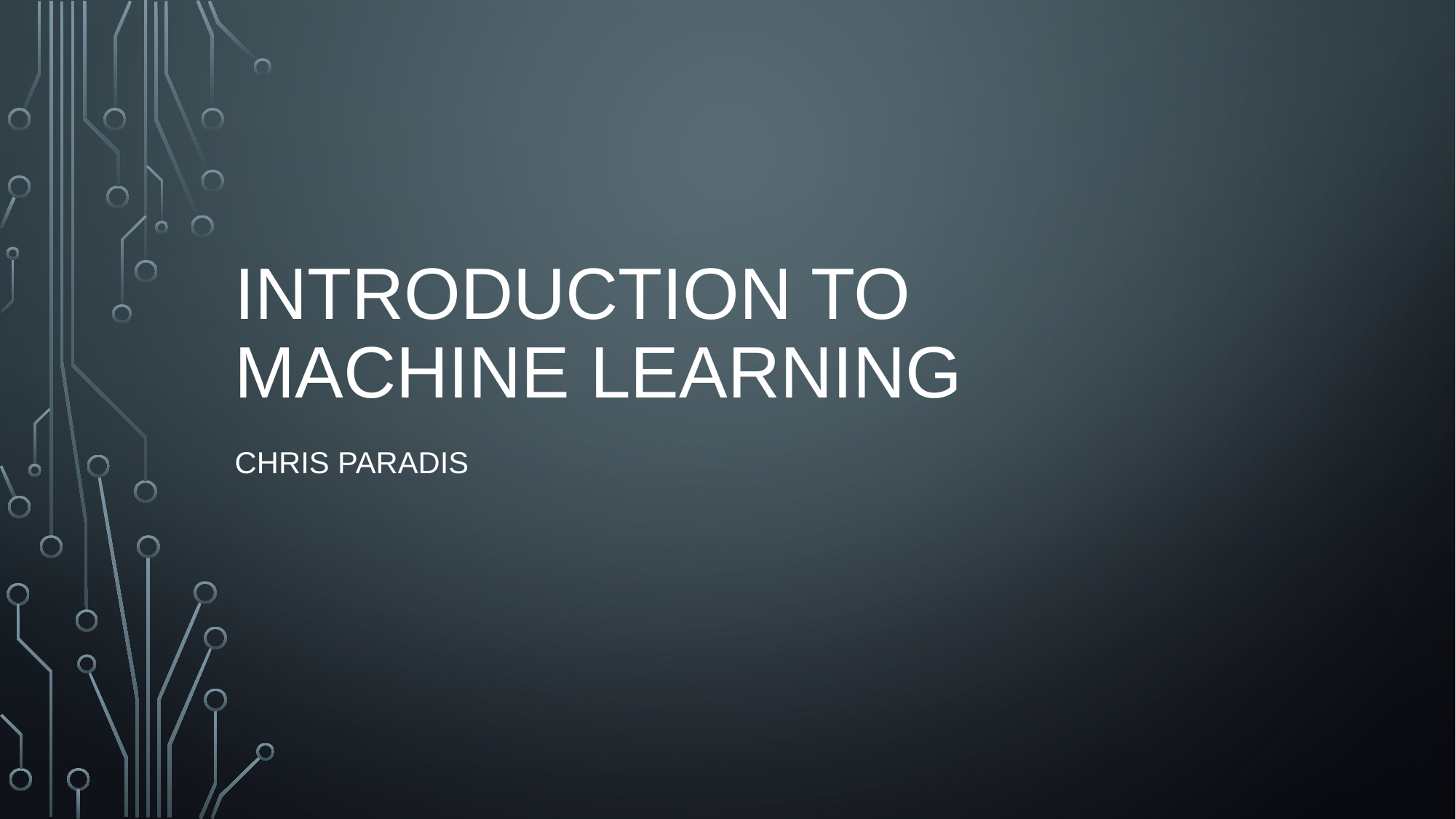

# Introduction to Machine Learning
Chris Paradis